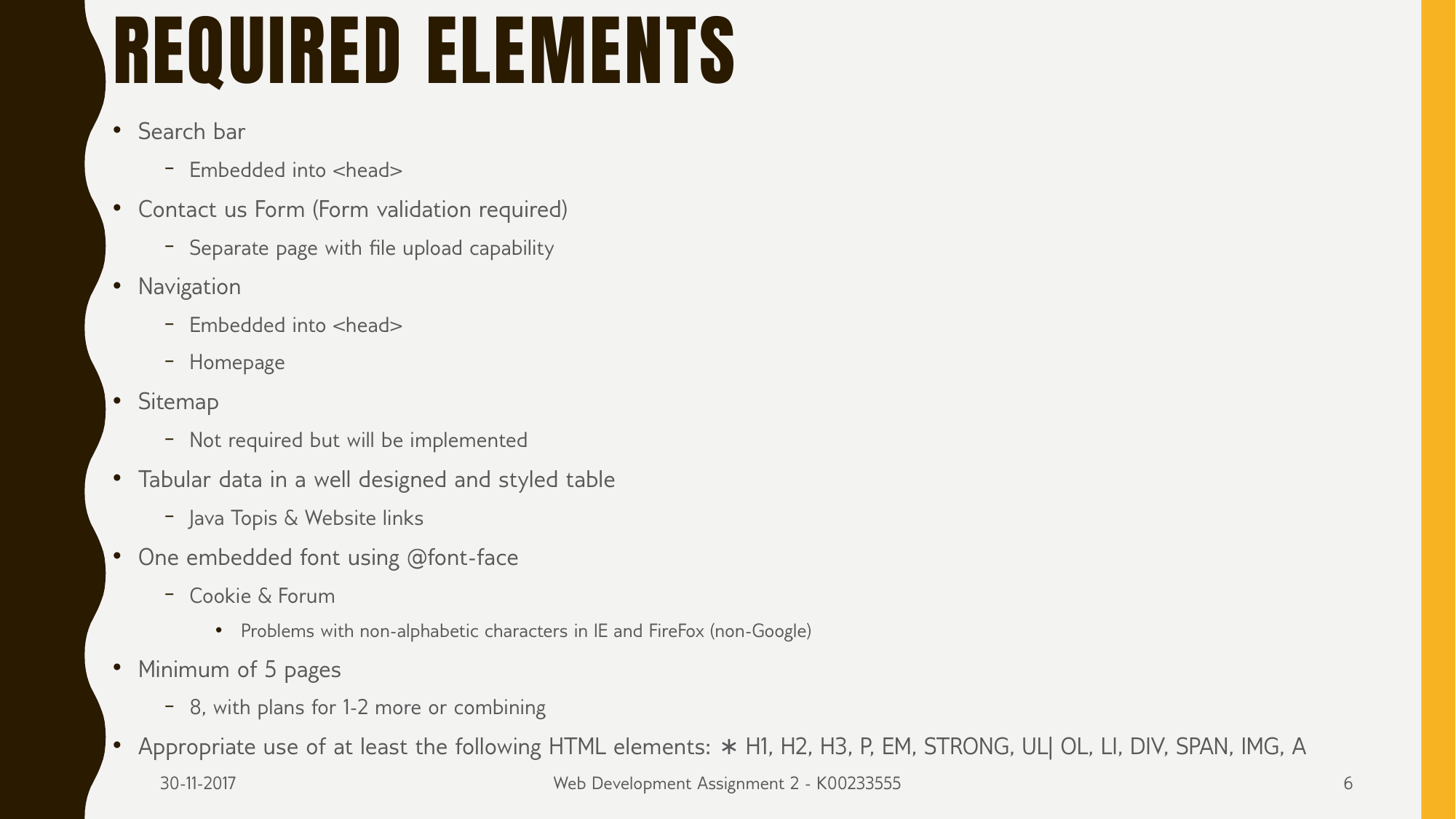

# Required elements
Search bar
Embedded into <head>
Contact us Form (Form validation required)
Separate page with file upload capability
Navigation
Embedded into <head>
Homepage
Sitemap
Not required but will be implemented
Tabular data in a well designed and styled table
Java Topis & Website links
One embedded font using @font-face
Cookie & Forum
Problems with non-alphabetic characters in IE and FireFox (non-Google)
Minimum of 5 pages
8, with plans for 1-2 more or combining
Appropriate use of at least the following HTML elements: ∗ H1, H2, H3, P, EM, STRONG, UL| OL, LI, DIV, SPAN, IMG, A
30-11-2017
Web Development Assignment 2 - K00233555
6